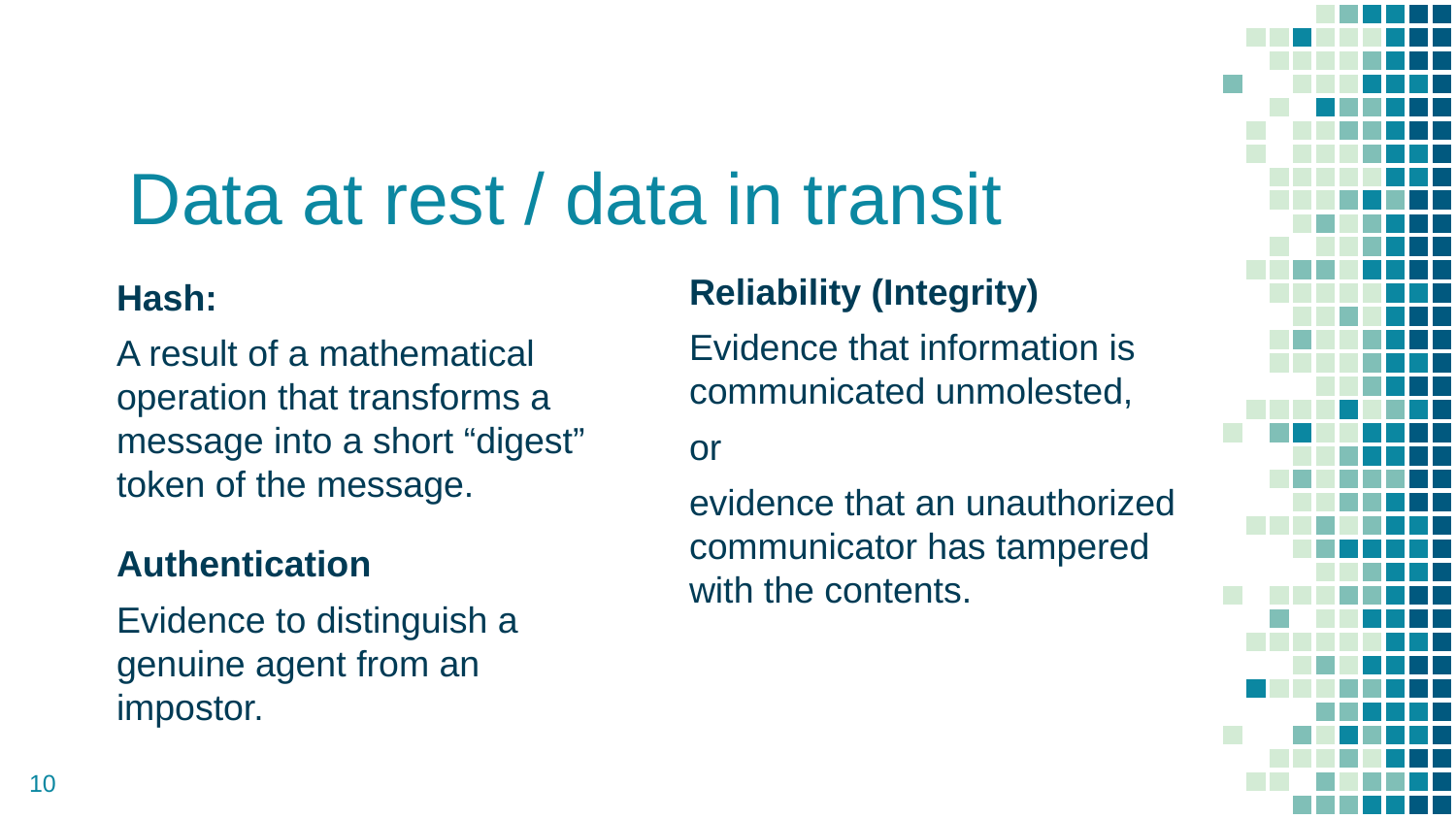

# Data at rest / data in transit
Reliability (Integrity)
Evidence that information is communicated unmolested,
or
evidence that an unauthorized communicator has tampered with the contents.
Hash:
A result of a mathematical operation that transforms a message into a short “digest” token of the message.

Authentication
Evidence to distinguish a genuine agent from an impostor.
10